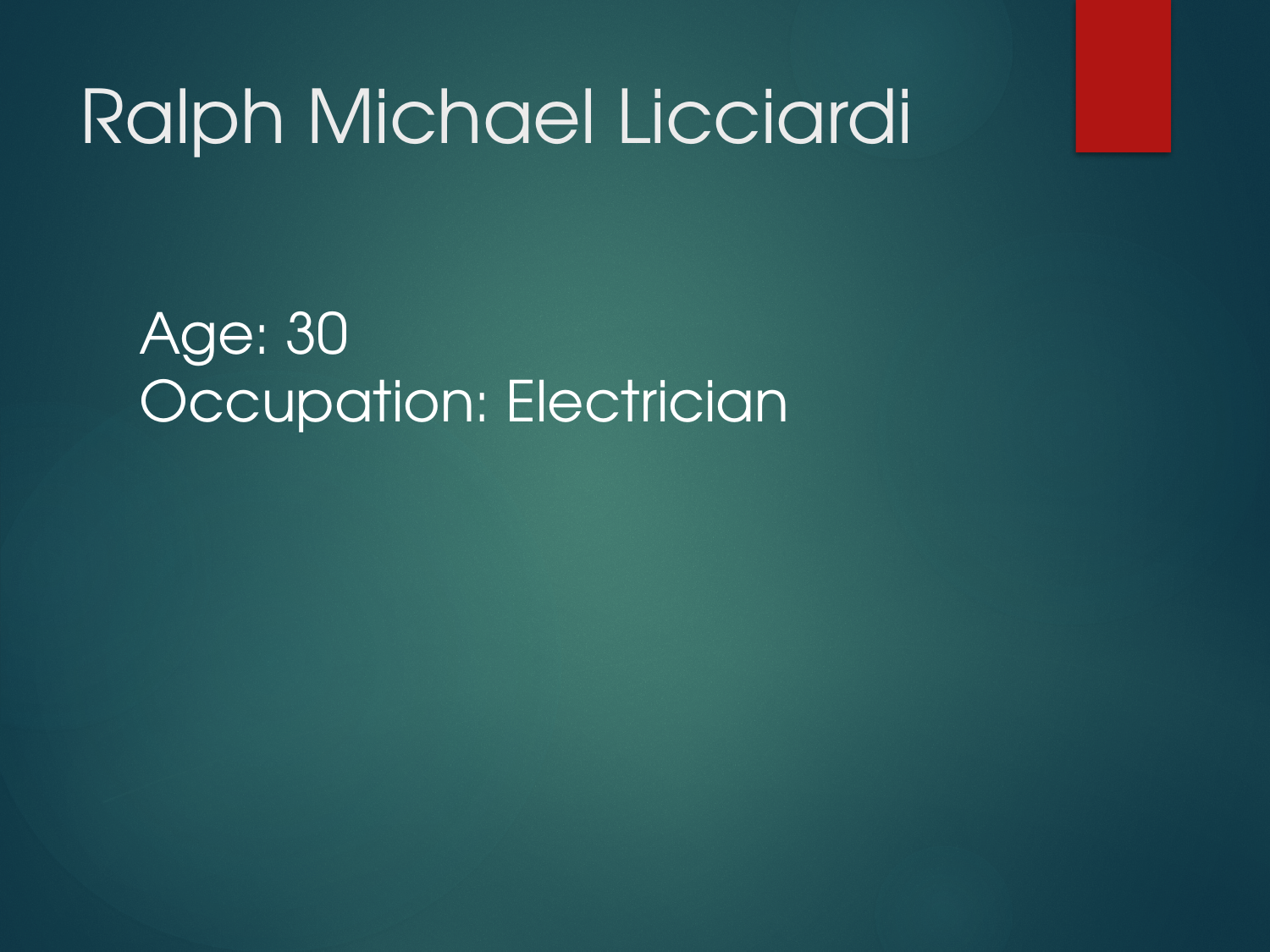

# Ralph Michael Licciardi

Age: 30
Occupation: Electrician